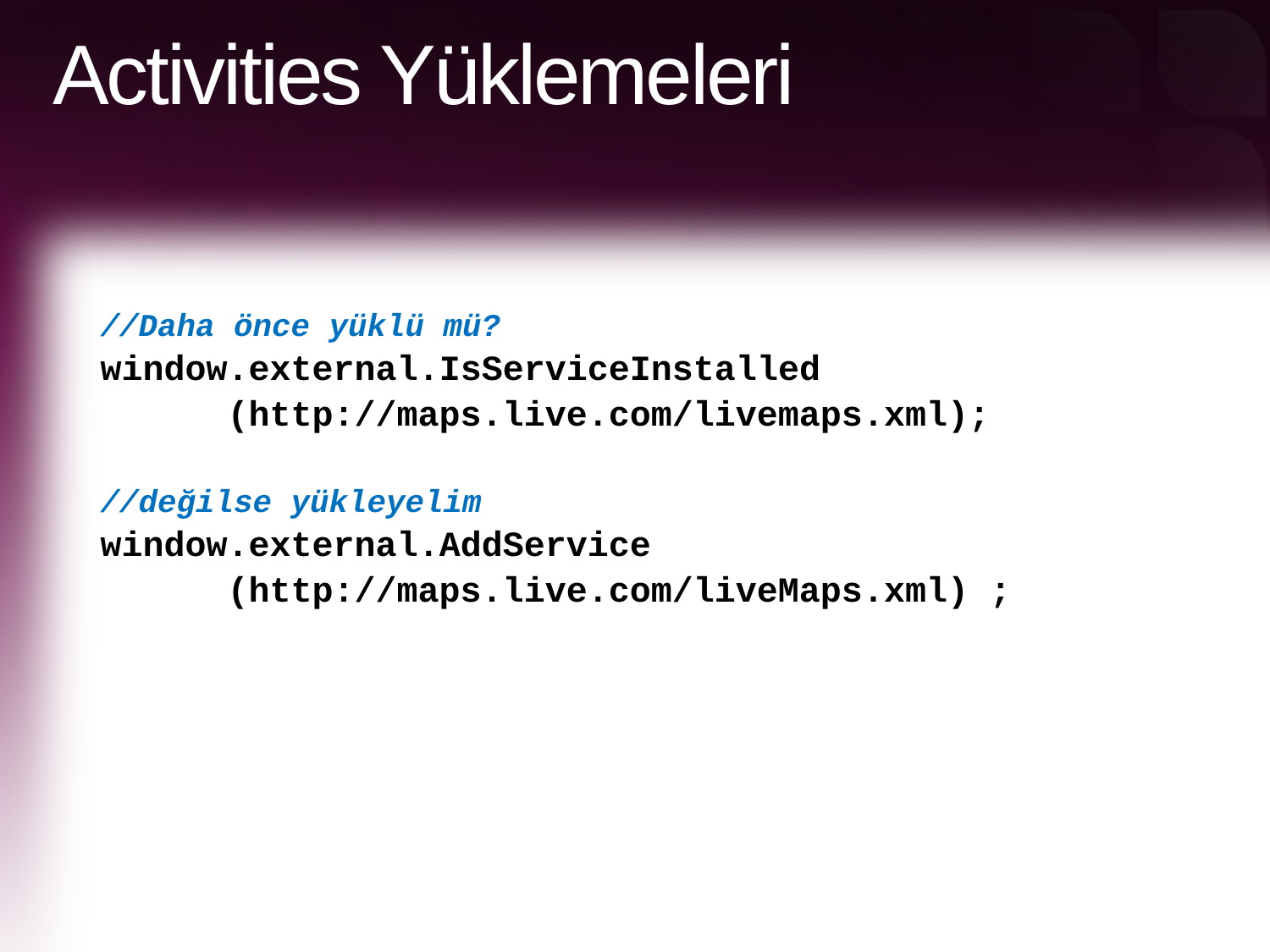

# Activities Yüklemeleri

//Daha önce yüklü mü?
window.external.IsServiceInstalled
	(http://maps.live.com/livemaps.xml);

//değilse yükleyelim
window.external.AddService
	(http://maps.live.com/liveMaps.xml) ;